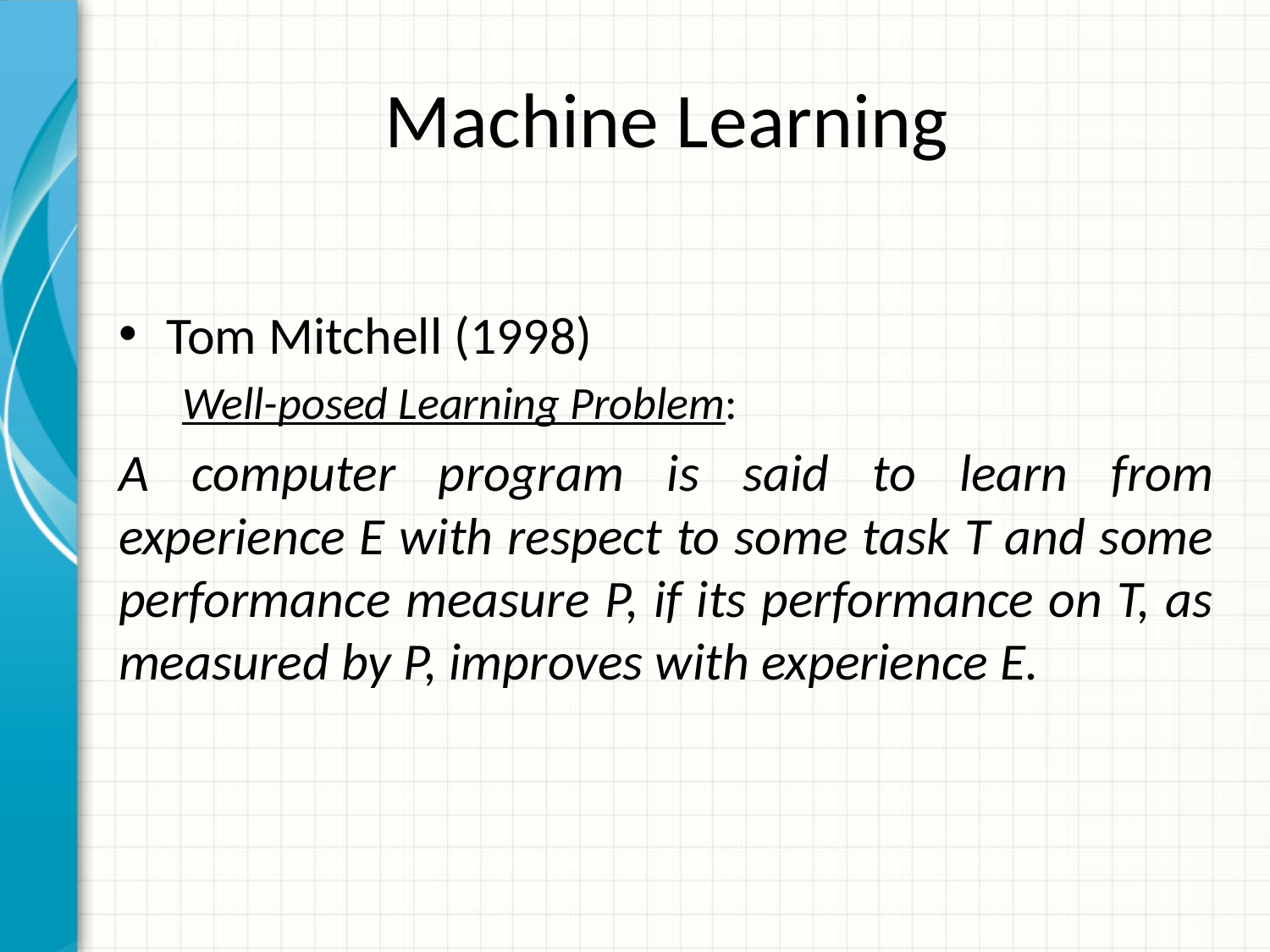

# Machine Learning

Tom Mitchell (1998)
Well-posed Learning Problem:
A computer program is said to learn from experience E with respect to some task T and some performance measure P, if its performance on T, as measured by P, improves with experience E.